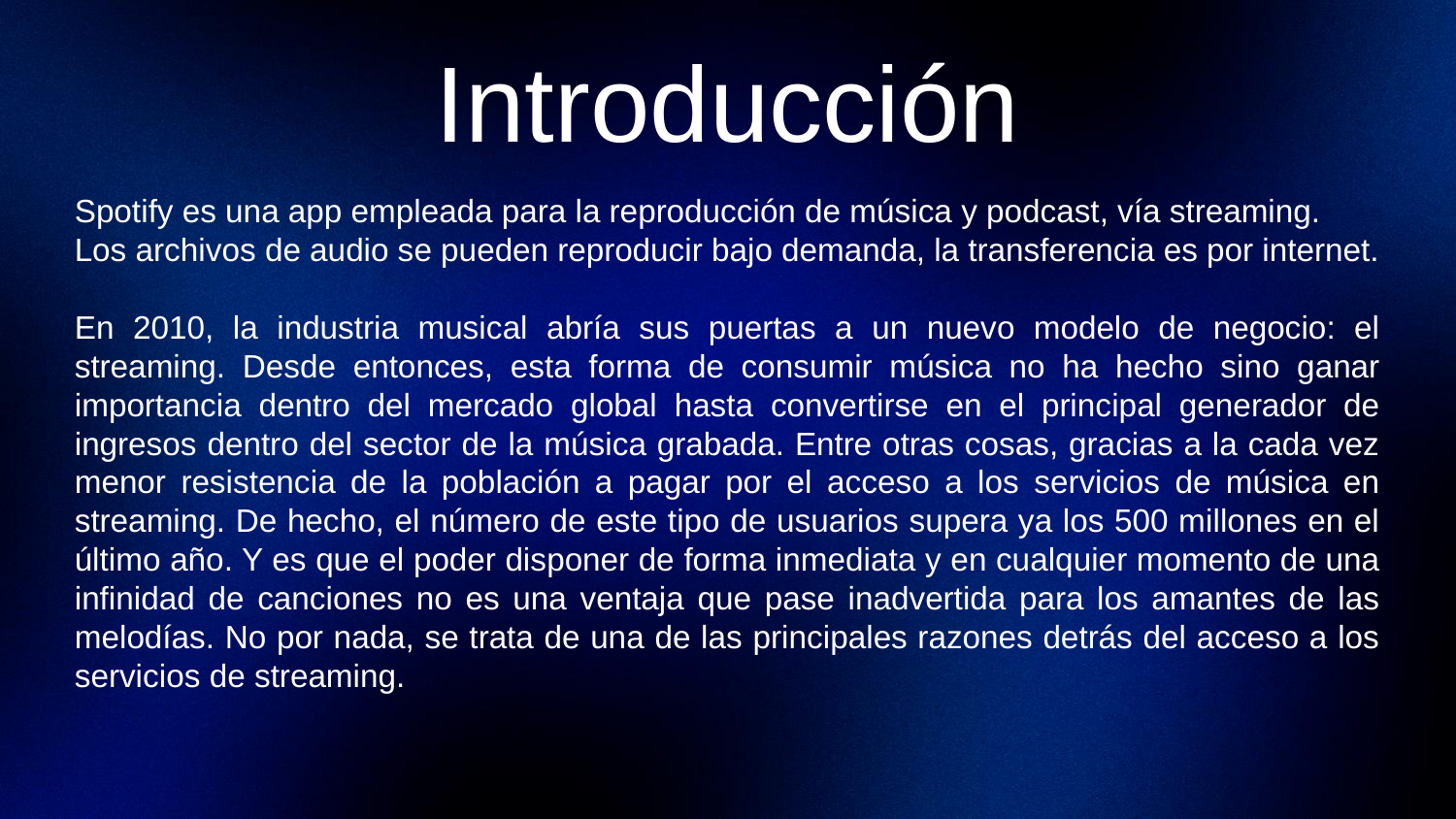

# Introducción
Spotify es una app empleada para la reproducción de música y podcast, vía streaming.
Los archivos de audio se pueden reproducir bajo demanda, la transferencia es por internet.

En 2010, la industria musical abría sus puertas a un nuevo modelo de negocio: el streaming. Desde entonces, esta forma de consumir música no ha hecho sino ganar importancia dentro del mercado global hasta convertirse en el principal generador de ingresos dentro del sector de la música grabada. Entre otras cosas, gracias a la cada vez menor resistencia de la población a pagar por el acceso a los servicios de música en streaming. De hecho, el número de este tipo de usuarios supera ya los 500 millones en el último año. Y es que el poder disponer de forma inmediata y en cualquier momento de una infinidad de canciones no es una ventaja que pase inadvertida para los amantes de las melodías. No por nada, se trata de una de las principales razones detrás del acceso a los servicios de streaming.